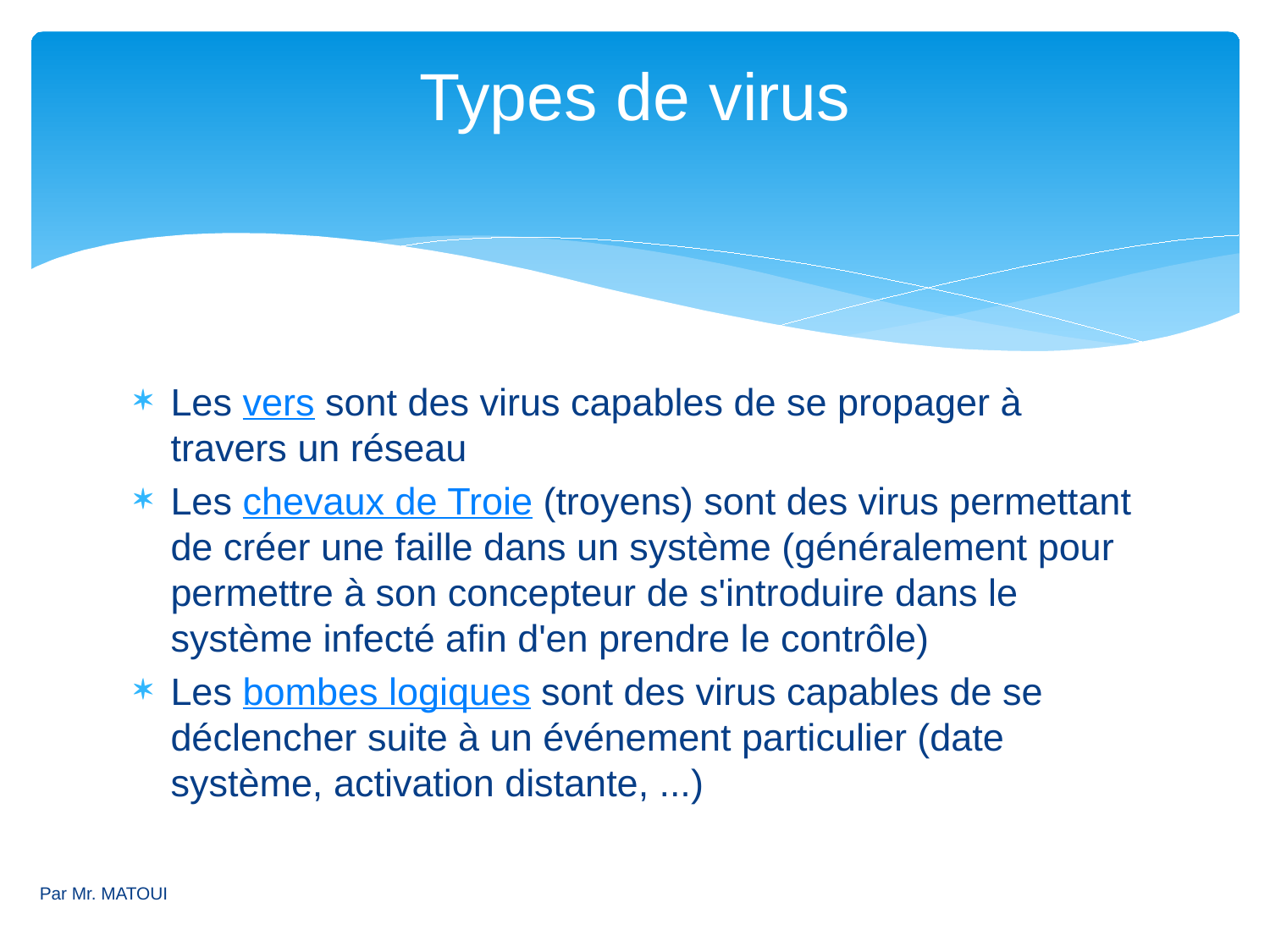

# Types de virus
Les vers sont des virus capables de se propager à travers un réseau
Les chevaux de Troie (troyens) sont des virus permettant de créer une faille dans un système (généralement pour permettre à son concepteur de s'introduire dans le système infecté afin d'en prendre le contrôle)
Les bombes logiques sont des virus capables de se déclencher suite à un événement particulier (date système, activation distante, ...)

Par Mr. MATOUI